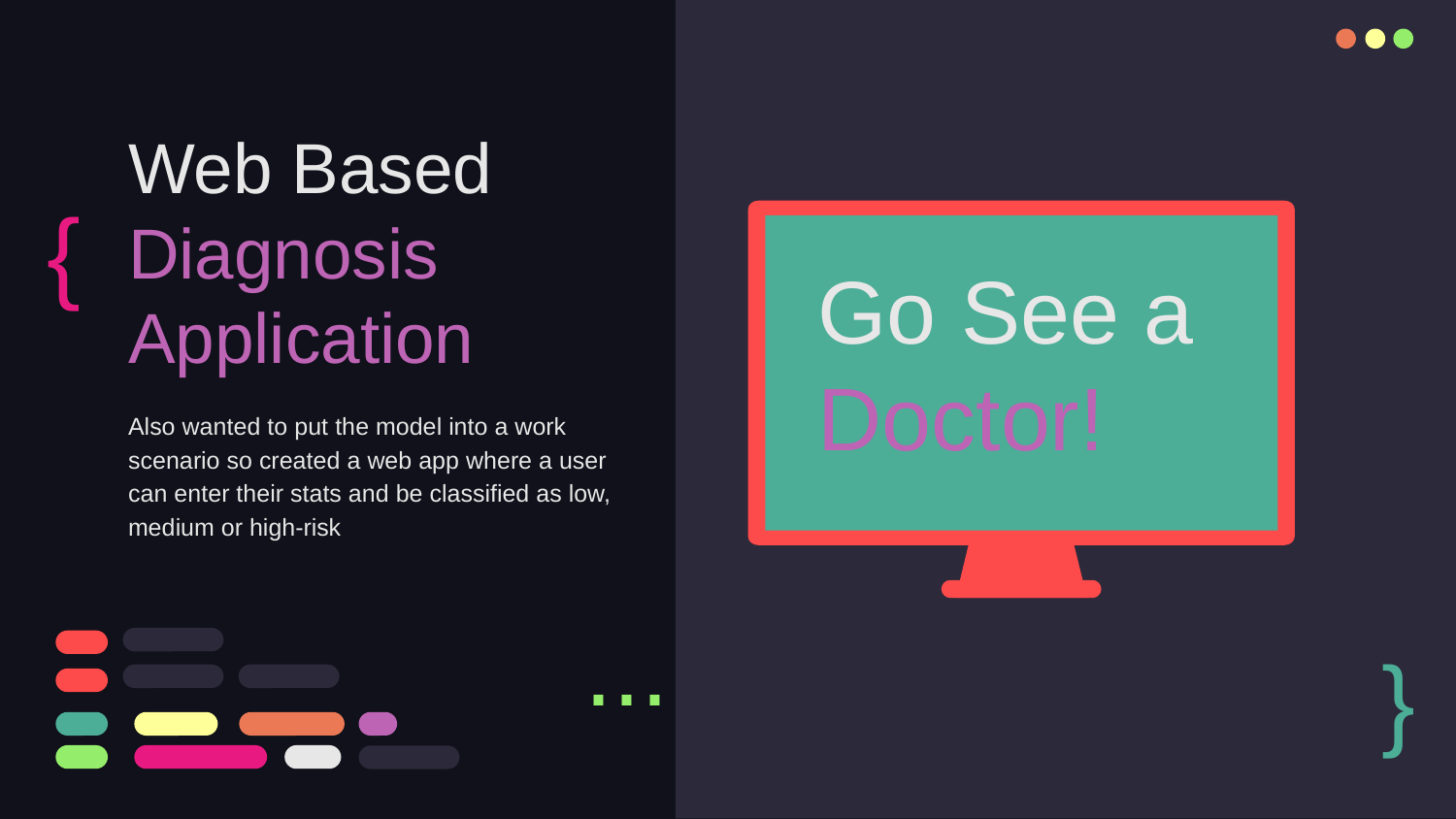

{

# Web Based Diagnosis Application
Go See a Doctor!
Also wanted to put the model into a work scenario so created a web app where a user can enter their stats and be classified as low, medium or high-risk

}
...